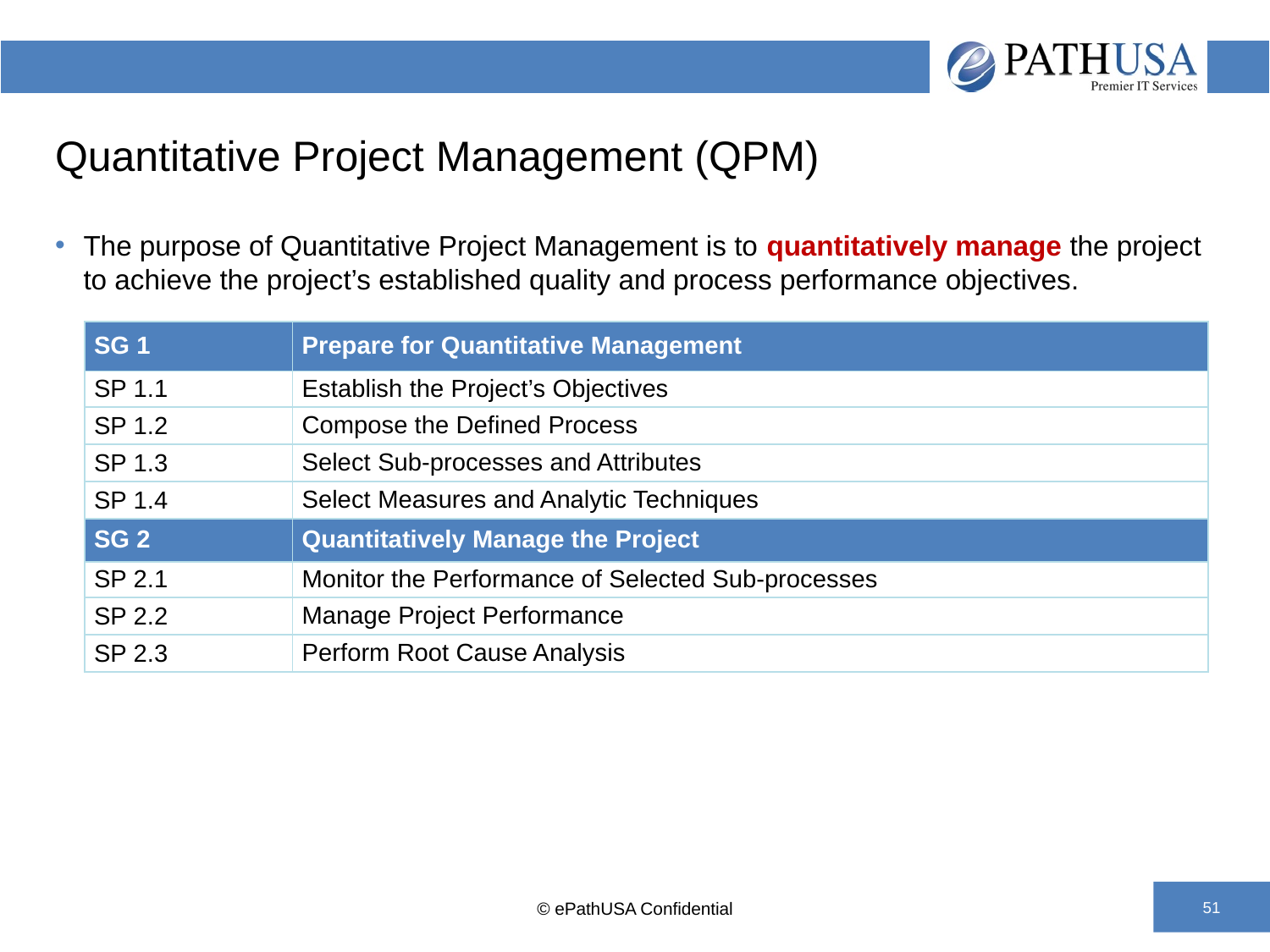

# Quantitative Project Management (QPM)
The purpose of Quantitative Project Management is to quantitatively manage the project to achieve the project’s established quality and process performance objectives.

| SG 1 | Prepare for Quantitative Management |
| --- | --- |
| SP 1.1 | Establish the Project’s Objectives |
| SP 1.2 | Compose the Defined Process |
| SP 1.3 | Select Sub-processes and Attributes |
| SP 1.4 | Select Measures and Analytic Techniques |
| SG 2 | Quantitatively Manage the Project |
| SP 2.1 | Monitor the Performance of Selected Sub-processes |
| SP 2.2 | Manage Project Performance |
| SP 2.3 | Perform Root Cause Analysis |
© ePathUSA Confidential